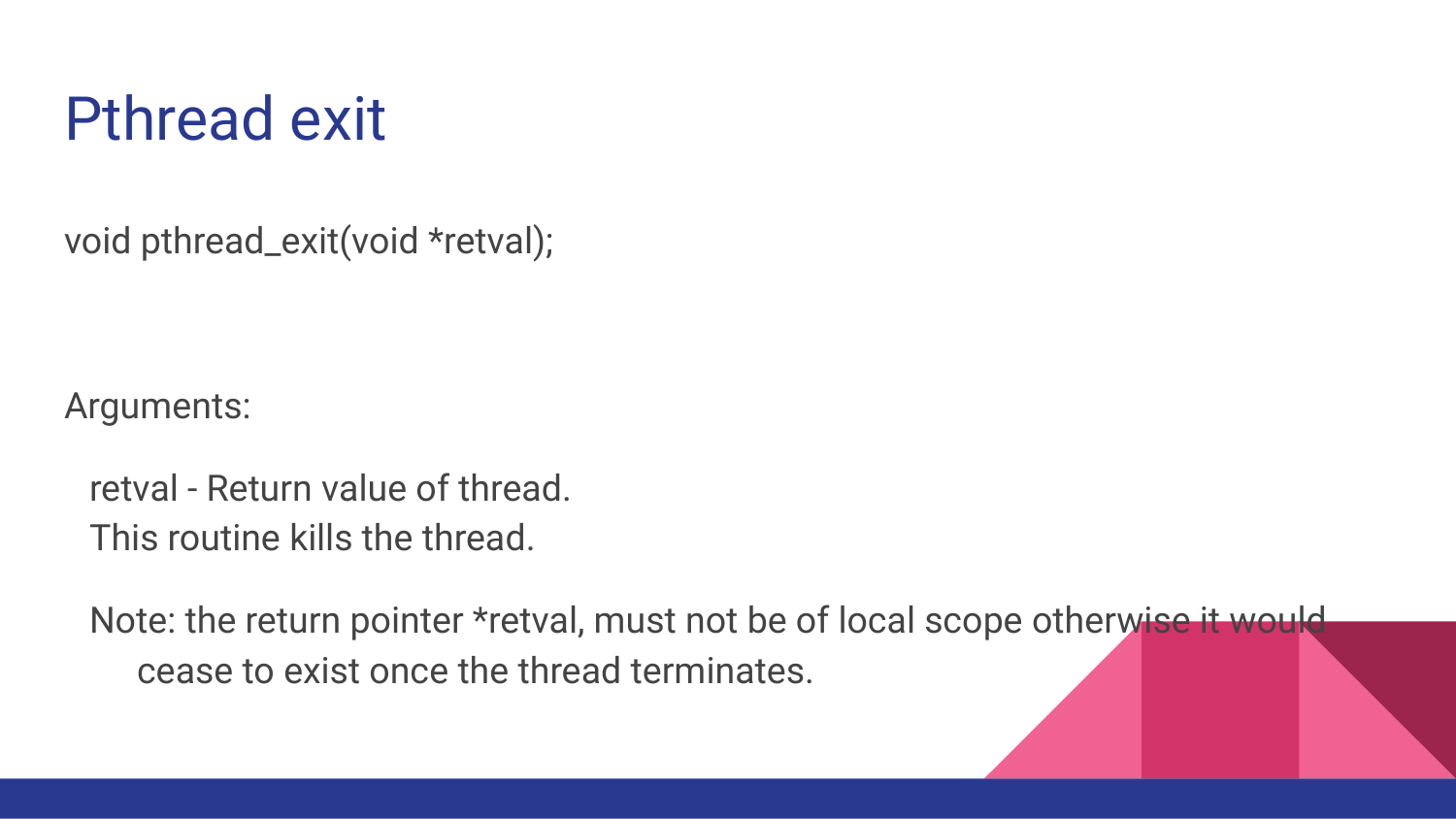

# Pthread exit
void pthread_exit(void *retval);

Arguments:
retval - Return value of thread.
This routine kills the thread.
Note: the return pointer *retval, must not be of local scope otherwise it would cease to exist once the thread terminates.